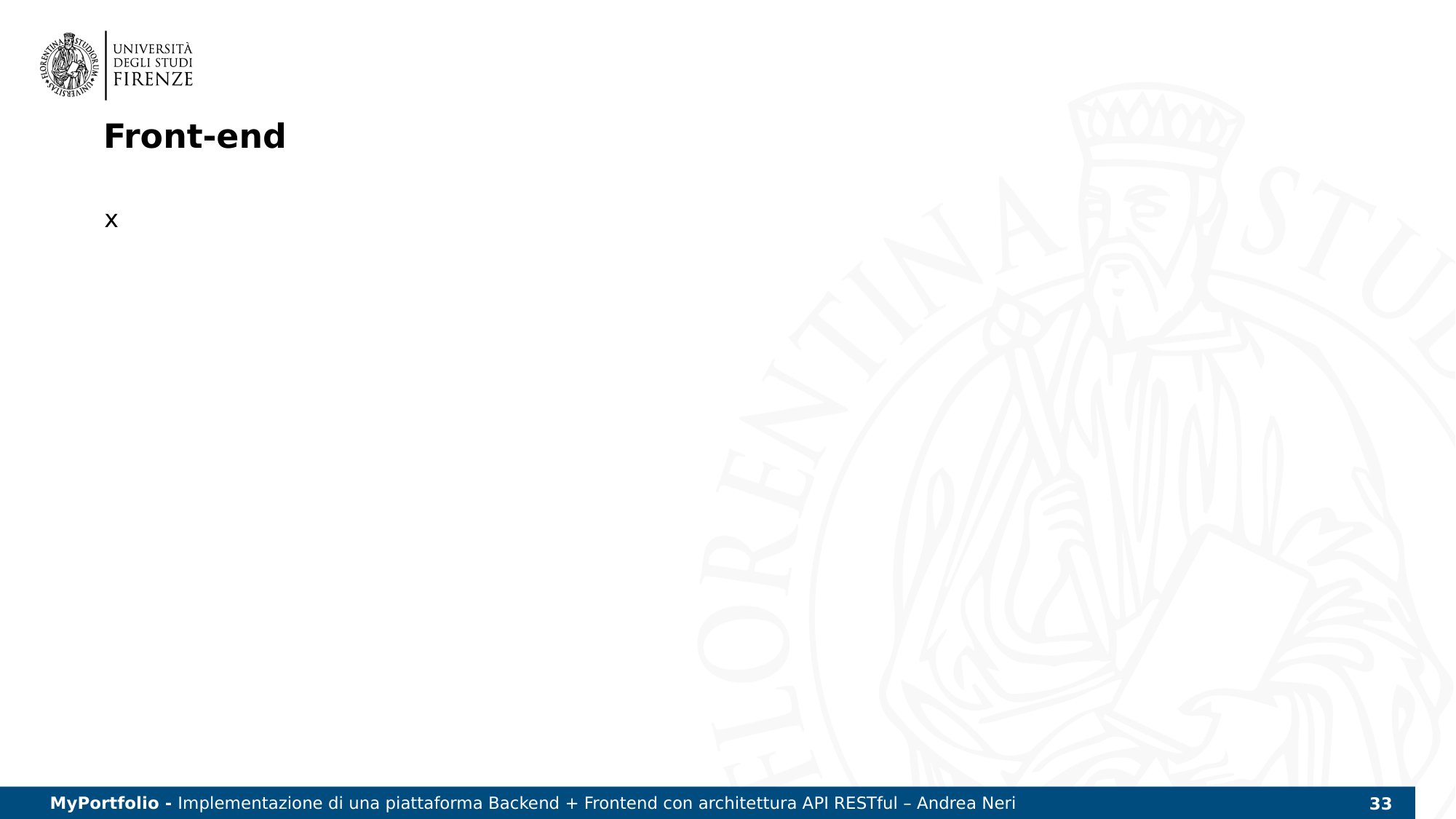

# Front-end
x
MyPortfolio - Implementazione di una piattaforma Backend + Frontend con architettura API RESTful – Andrea Neri